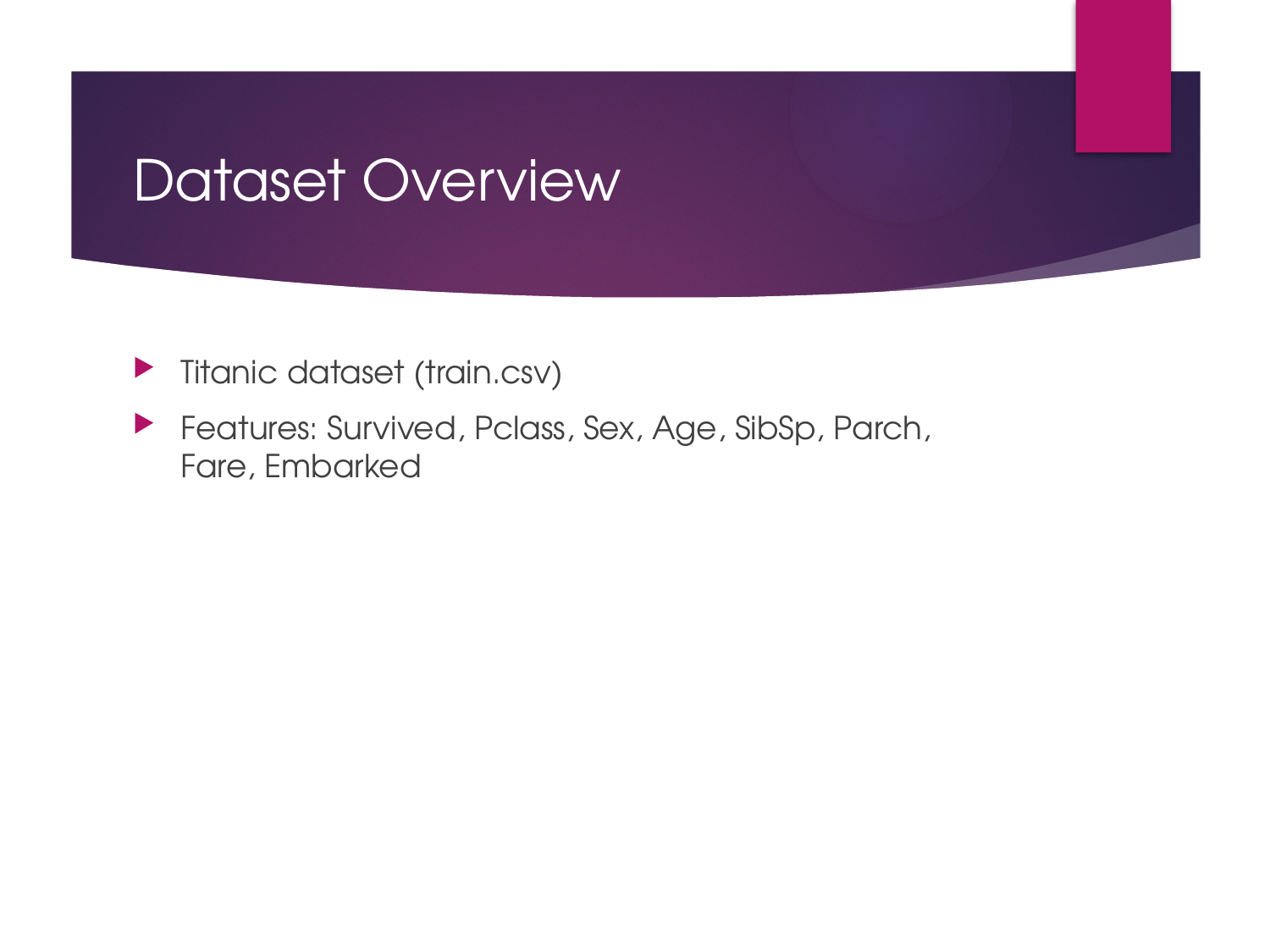

# Dataset Overview
Titanic dataset (train.csv)
Features: Survived, Pclass, Sex, Age, SibSp, Parch, Fare, Embarked